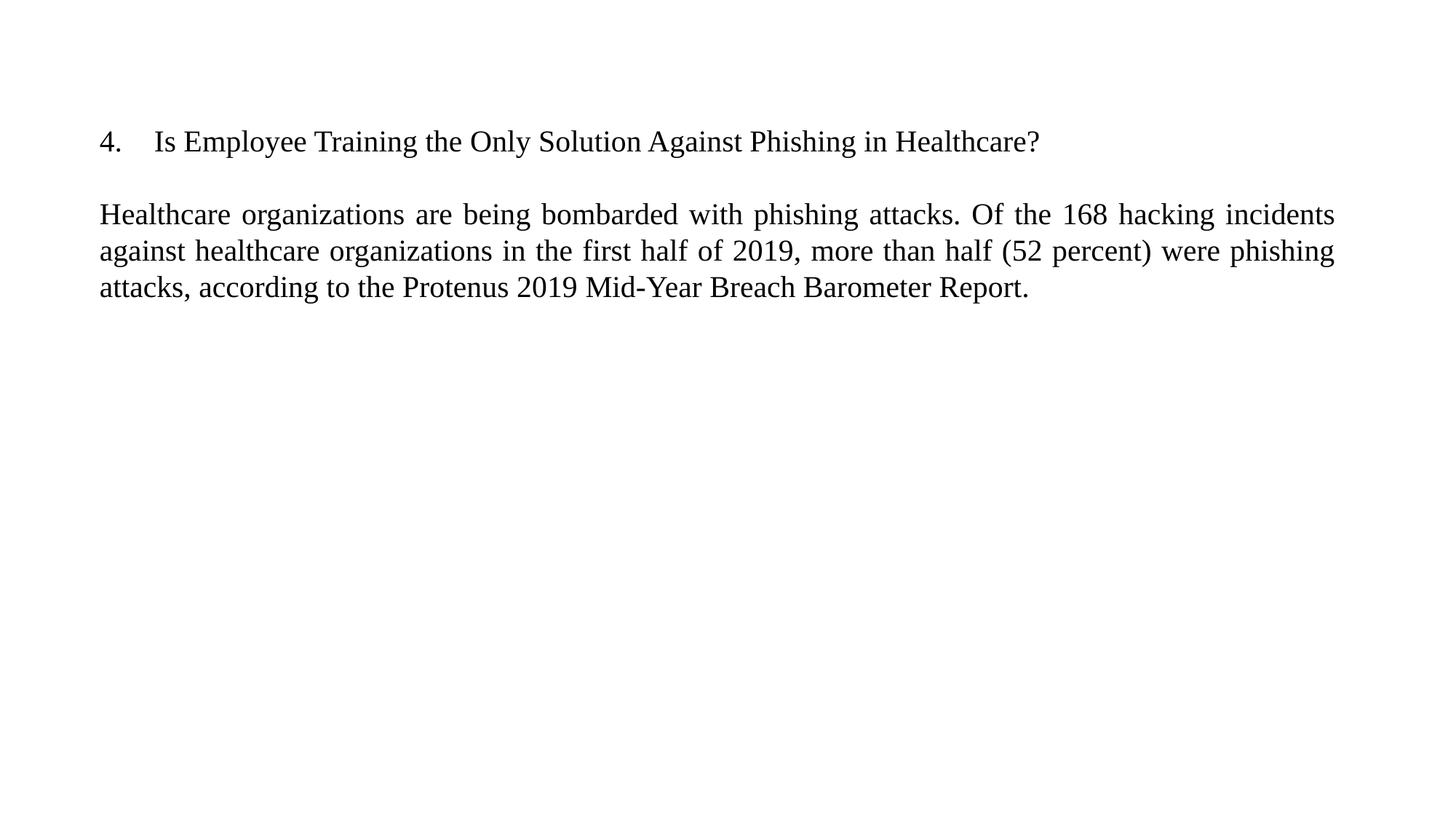

Is Employee Training the Only Solution Against Phishing in Healthcare?

Healthcare organizations are being bombarded with phishing attacks. Of the 168 hacking incidents against healthcare organizations in the first half of 2019, more than half (52 percent) were phishing attacks, according to the Protenus 2019 Mid-Year Breach Barometer Report.